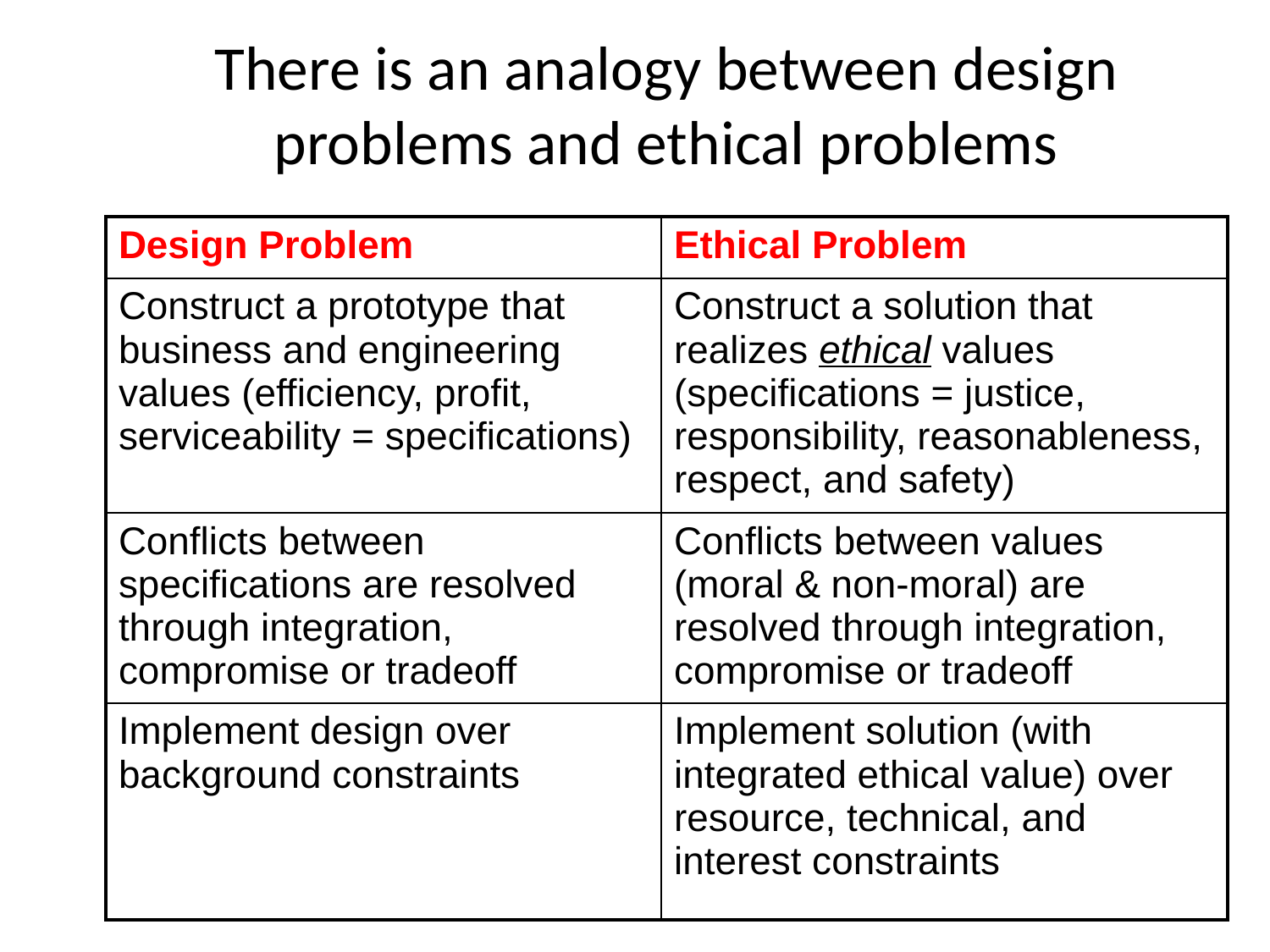

# There is an analogy between design problems and ethical problems
| Design Problem | Ethical Problem |
| --- | --- |
| Construct a prototype that business and engineering values (efficiency, profit, serviceability = specifications) | Construct a solution that realizes ethical values (specifications = justice, responsibility, reasonableness, respect, and safety) |
| Conflicts between specifications are resolved through integration, compromise or tradeoff | Conflicts between values (moral & non-moral) are resolved through integration, compromise or tradeoff |
| Implement design over background constraints | Implement solution (with integrated ethical value) over resource, technical, and interest constraints |